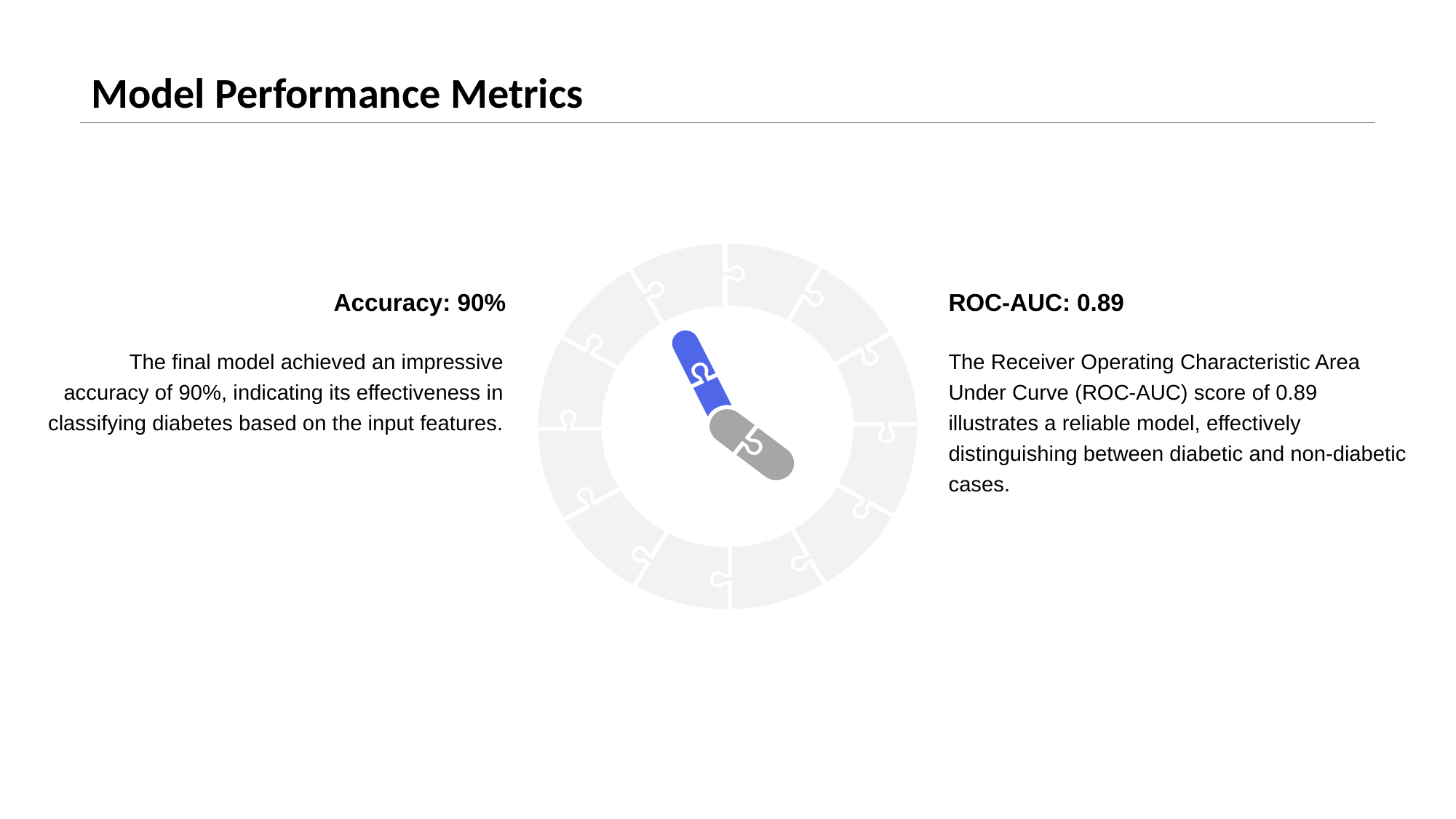

# Model Performance Metrics

Accuracy: 90%
ROC-AUC: 0.89
The final model achieved an impressive accuracy of 90%, indicating its effectiveness in classifying diabetes based on the input features.
The Receiver Operating Characteristic Area Under Curve (ROC-AUC) score of 0.89 illustrates a reliable model, effectively distinguishing between diabetic and non-diabetic cases.